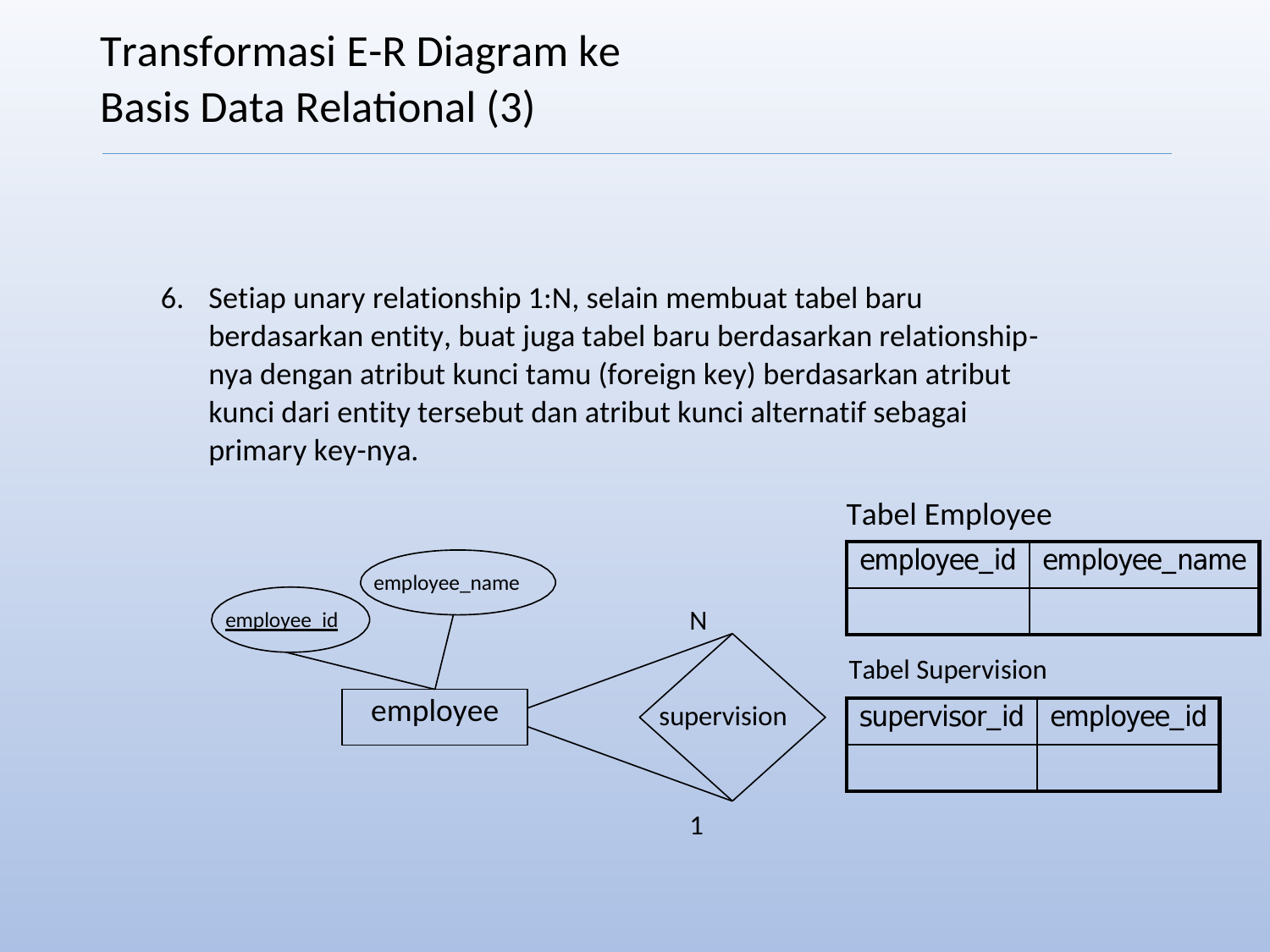

Transformasi E-R Diagram ke
Basis Data Relational (3)

6.
Setiap unary relationship 1:N, selain membuat tabel baru
berdasarkan entity, buat juga tabel baru berdasarkan relationship-
nya dengan atribut kunci tamu (foreign key) berdasarkan atribut
kunci dari entity tersebut dan atribut kunci alternatif sebagai
primary key-nya.
Tabel Employee

employee_id
employee_name

employee_name

N
employee_id

Tabel Supervision

employee

supervisor_id
employee_id
supervision

1